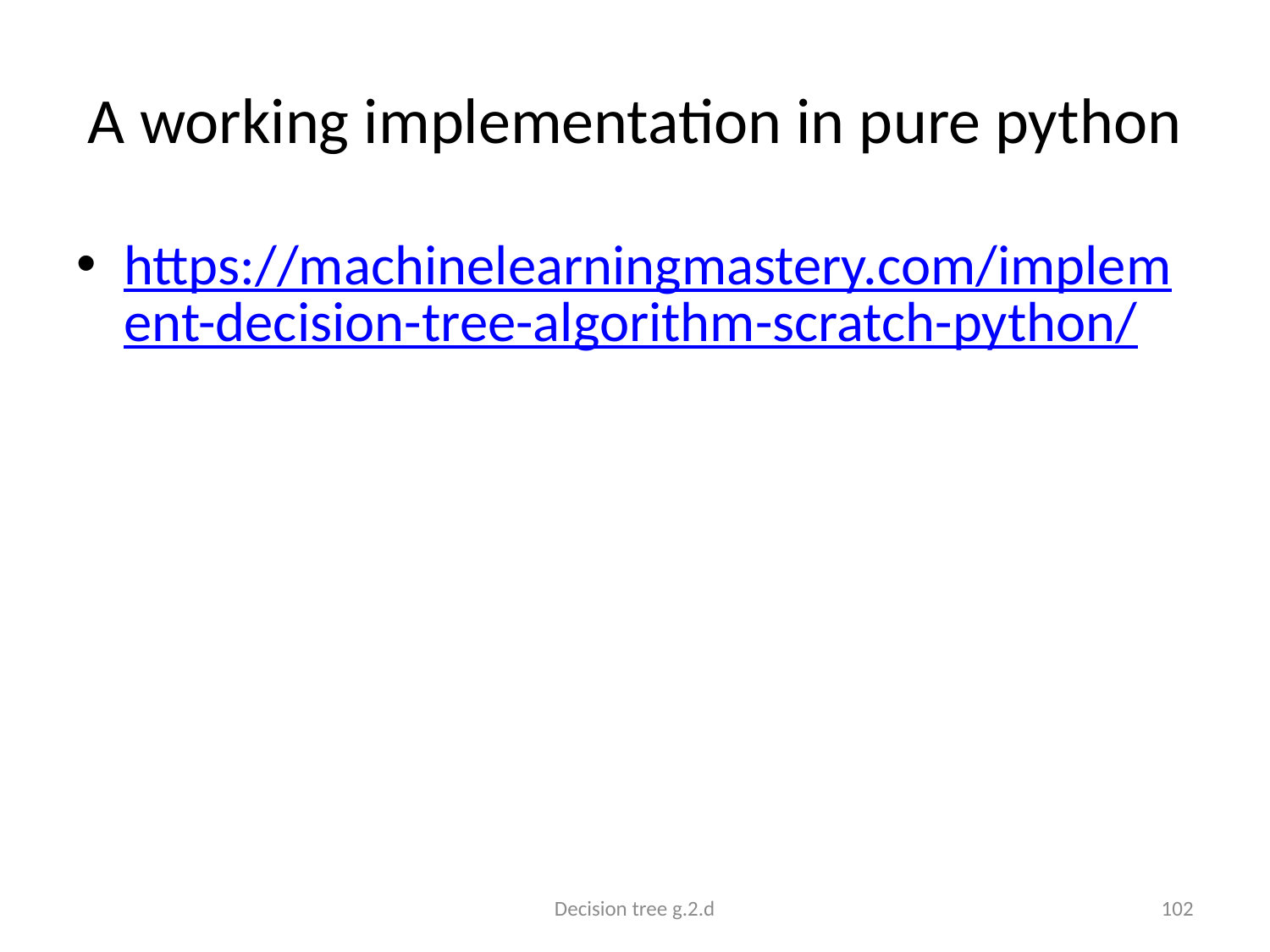

# A working implementation in pure python
https://machinelearningmastery.com/implement-decision-tree-algorithm-scratch-python/

Decision tree g.2.d
102